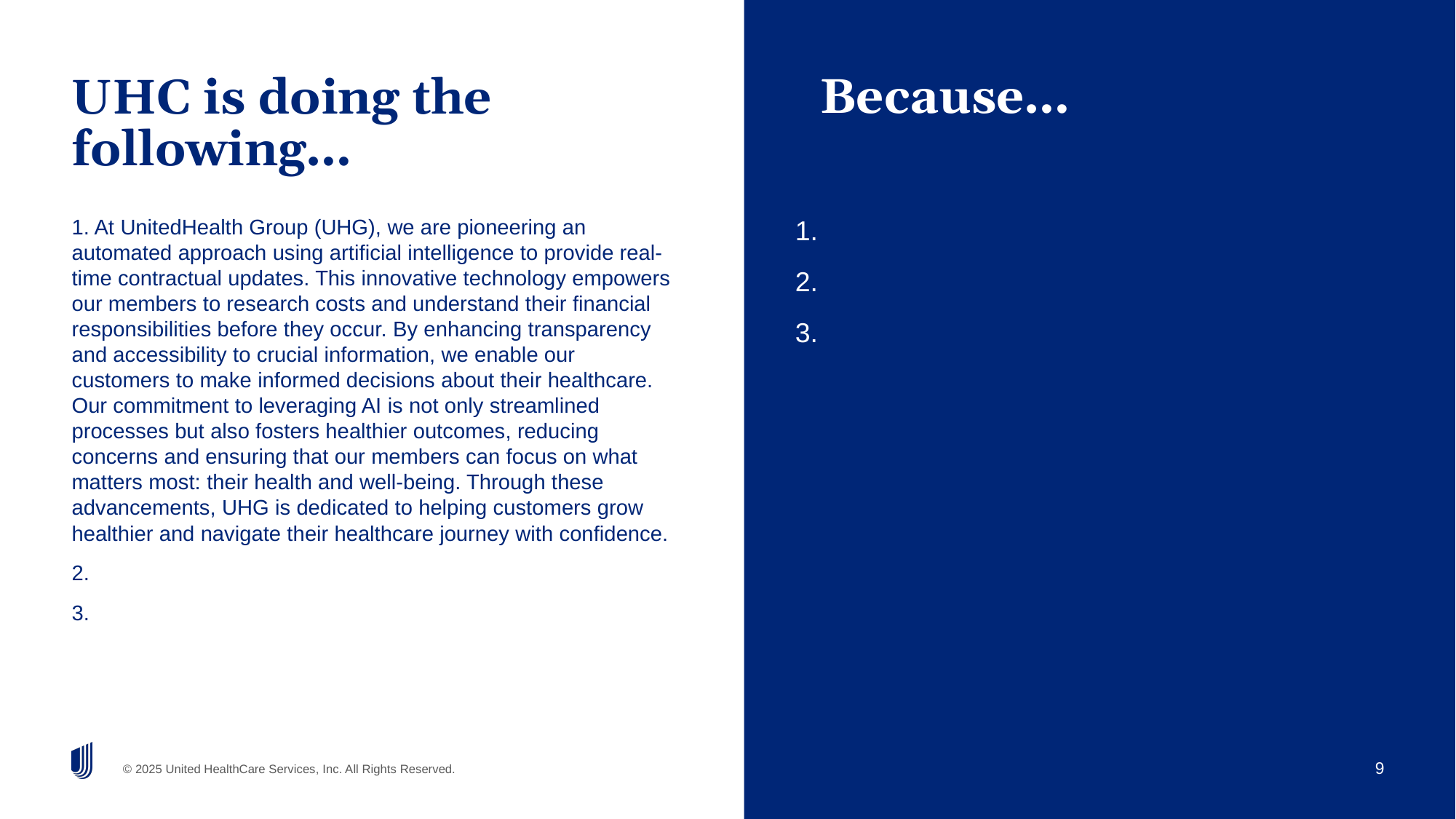

# UHC is doing the following…
Because…
1. At UnitedHealth Group (UHG), we are pioneering an automated approach using artificial intelligence to provide real-time contractual updates. This innovative technology empowers our members to research costs and understand their financial responsibilities before they occur. By enhancing transparency and accessibility to crucial information, we enable our customers to make informed decisions about their healthcare. Our commitment to leveraging AI is not only streamlined processes but also fosters healthier outcomes, reducing concerns and ensuring that our members can focus on what matters most: their health and well-being. Through these advancements, UHG is dedicated to helping customers grow healthier and navigate their healthcare journey with confidence.
2.
3.
1.
2.
3.